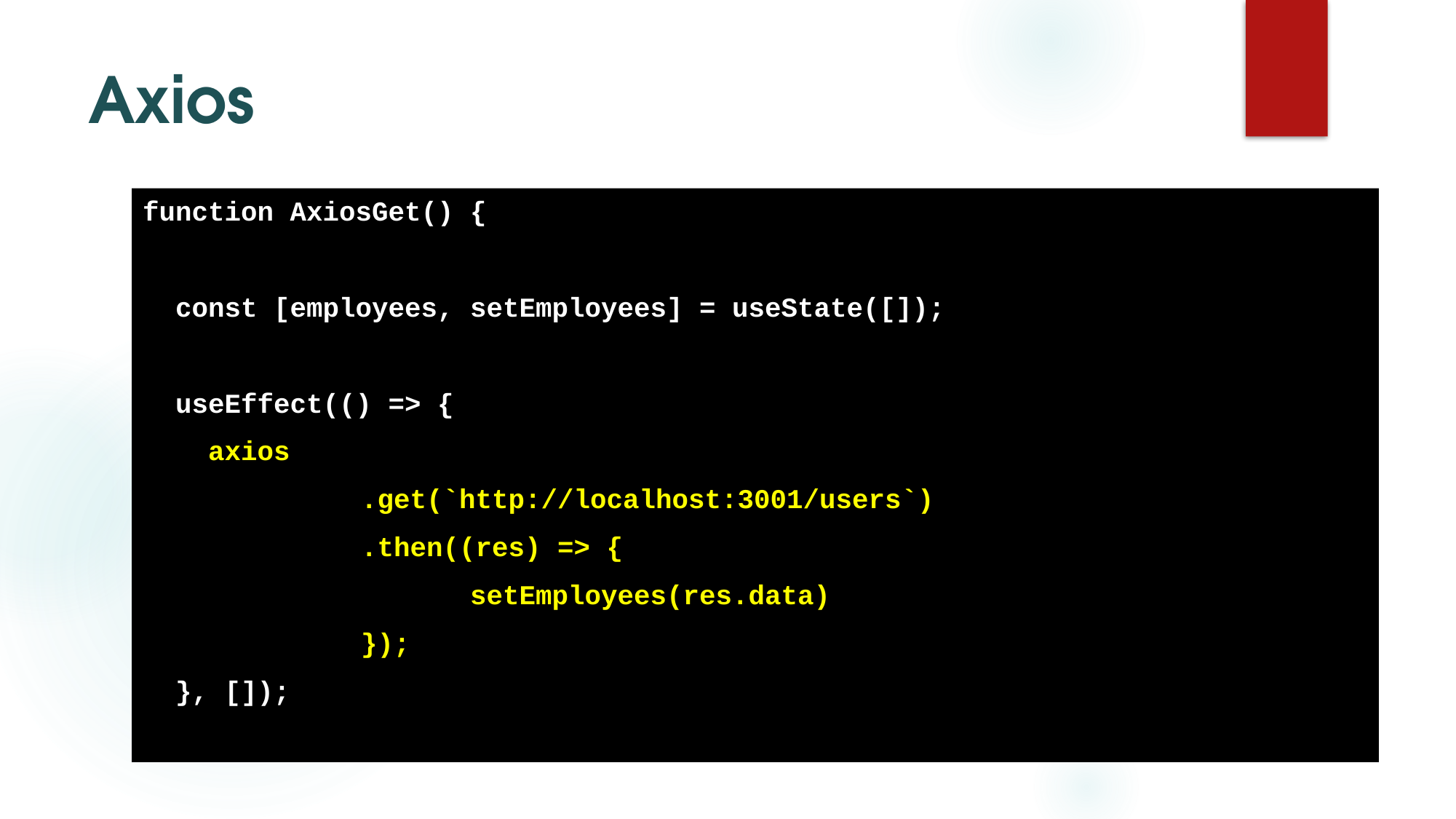

# Axios
function AxiosGet() {

  const [employees, setEmployees] = useState([]);

  useEffect(() => {
    axios
		.get(`http://localhost:3001/users`)
		.then((res) => {
			setEmployees(res.data)
		});
  }, []);